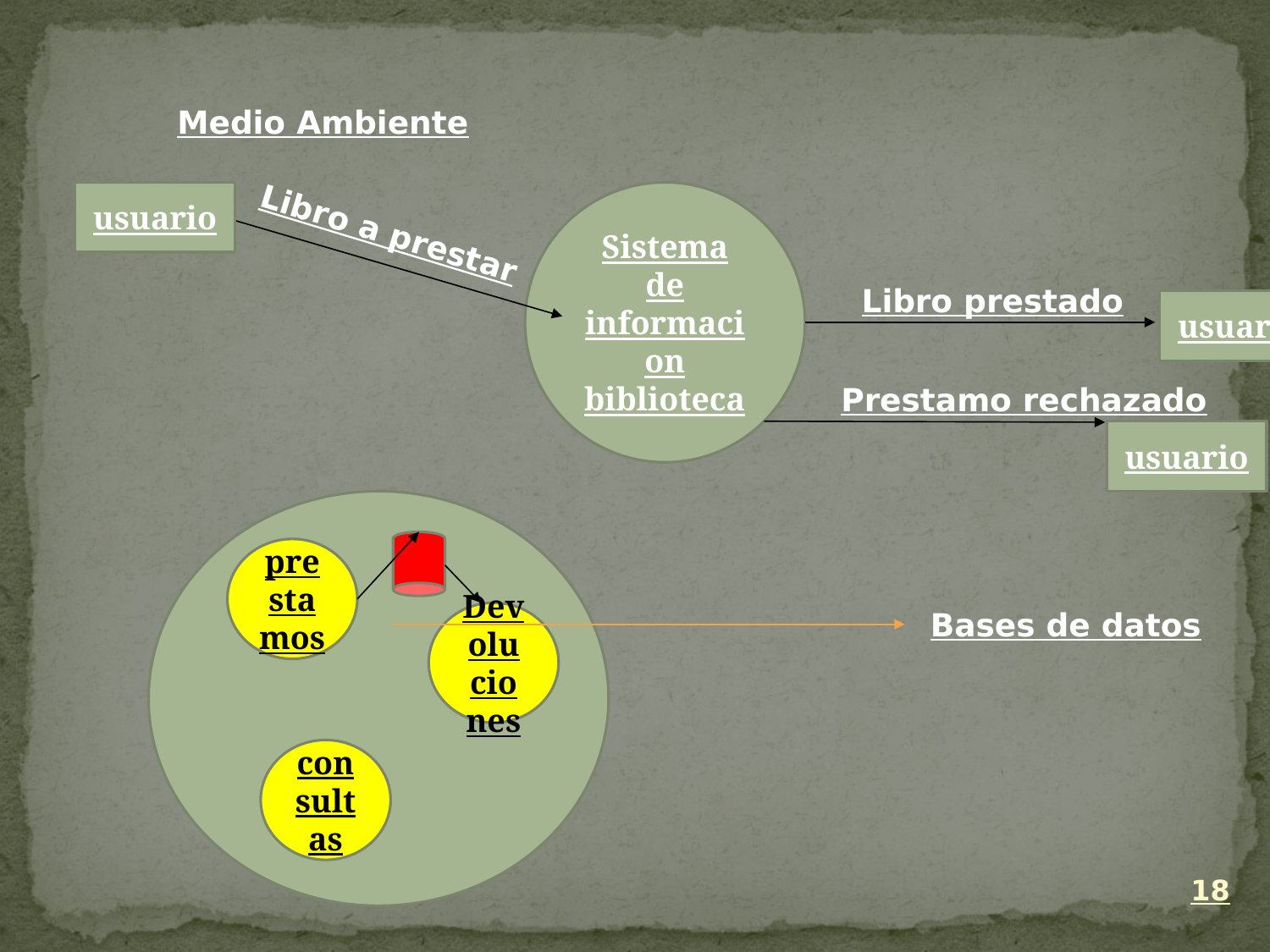

Medio Ambiente

usuario
Sistema de informacion biblioteca
Libro a prestar
Libro prestado
usuario
Prestamo rechazado
usuario

prestamos
Bases de datos
Devoluciones
consultas
18